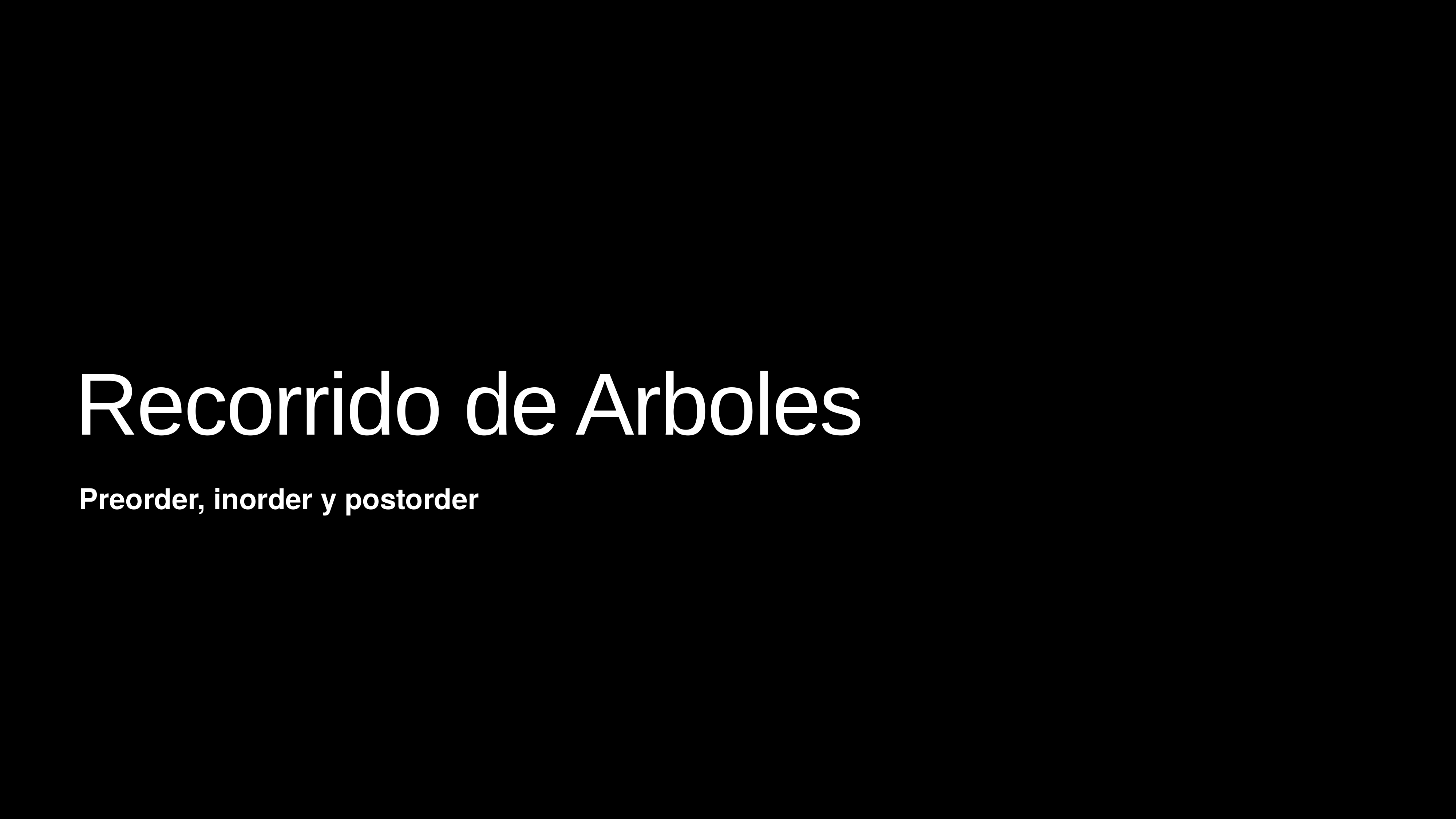

# Recorrido de Arboles
Preorder, inorder y postorder